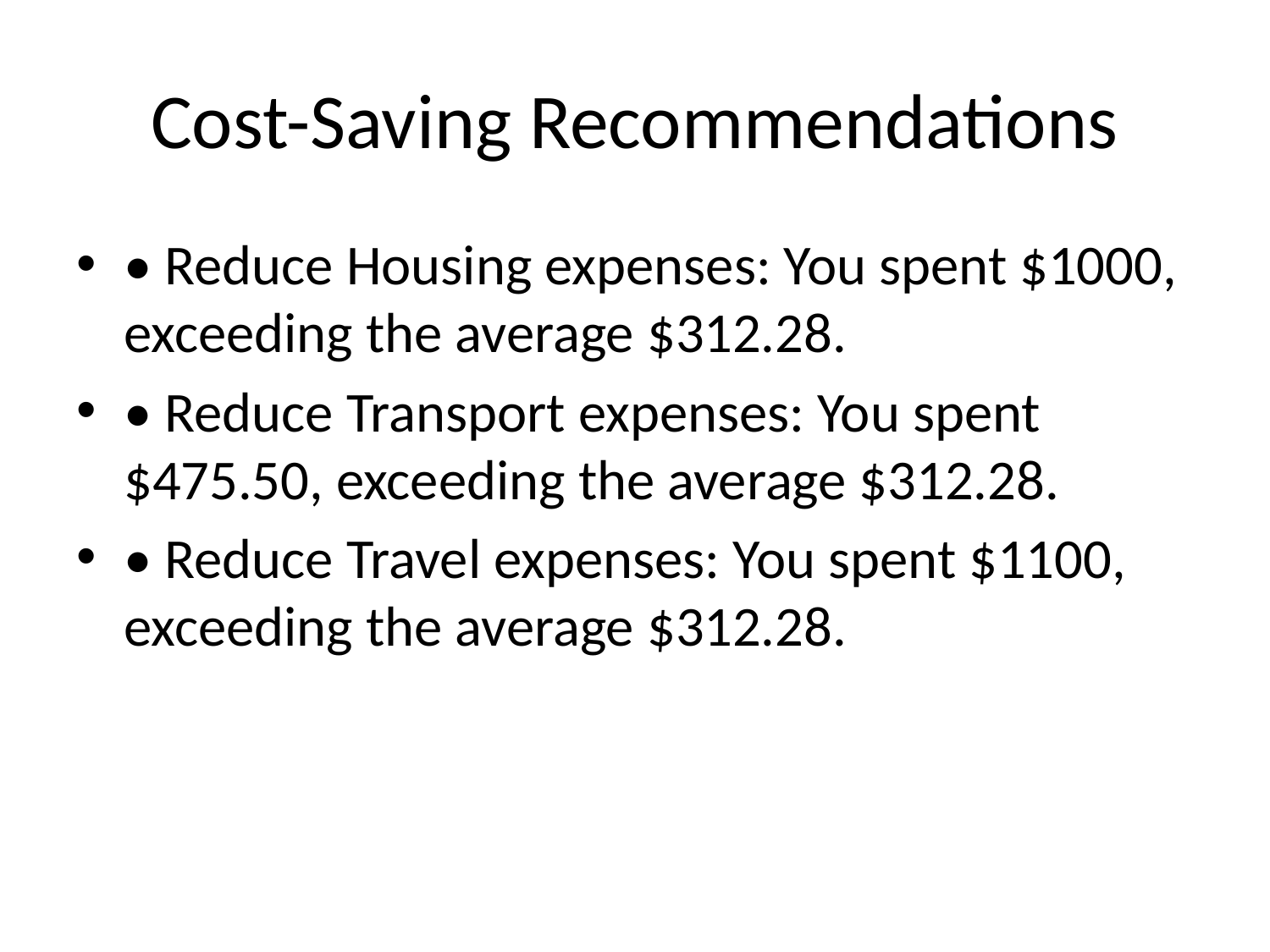

# Cost-Saving Recommendations
• Reduce Housing expenses: You spent $1000, exceeding the average $312.28.
• Reduce Transport expenses: You spent $475.50, exceeding the average $312.28.
• Reduce Travel expenses: You spent $1100, exceeding the average $312.28.